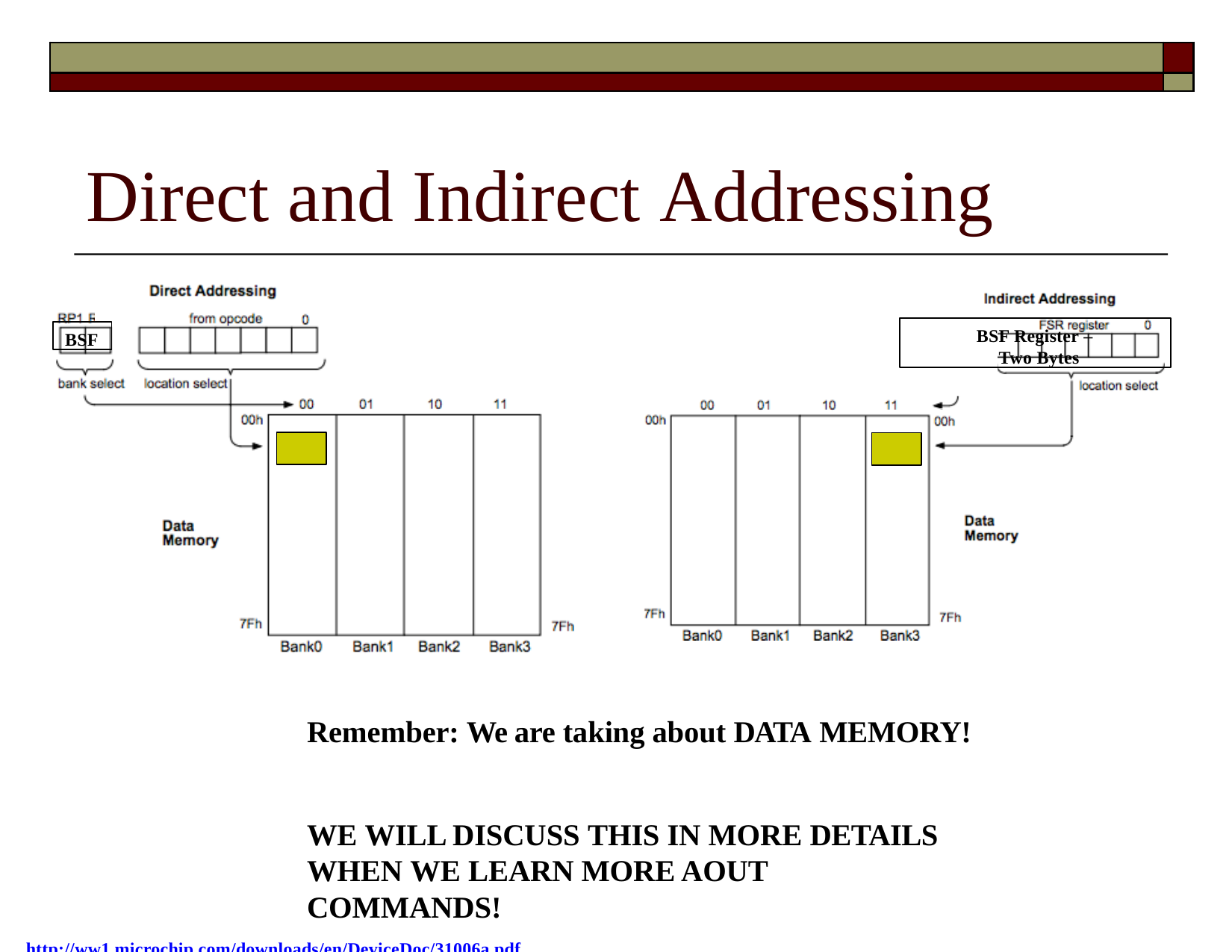

|  |  |
| --- | --- |
|  |  |
# Direct and Indirect Addressing

BSF Register –  Two Bytes
BSF

Remember: We are taking about DATA MEMORY!

WE WILL DISCUSS THIS IN MORE DETAILS  WHEN WE LEARN MORE AOUT COMMANDS!
http://ww1.microchip.com/downloads/en/DeviceDoc/31006a.pdf